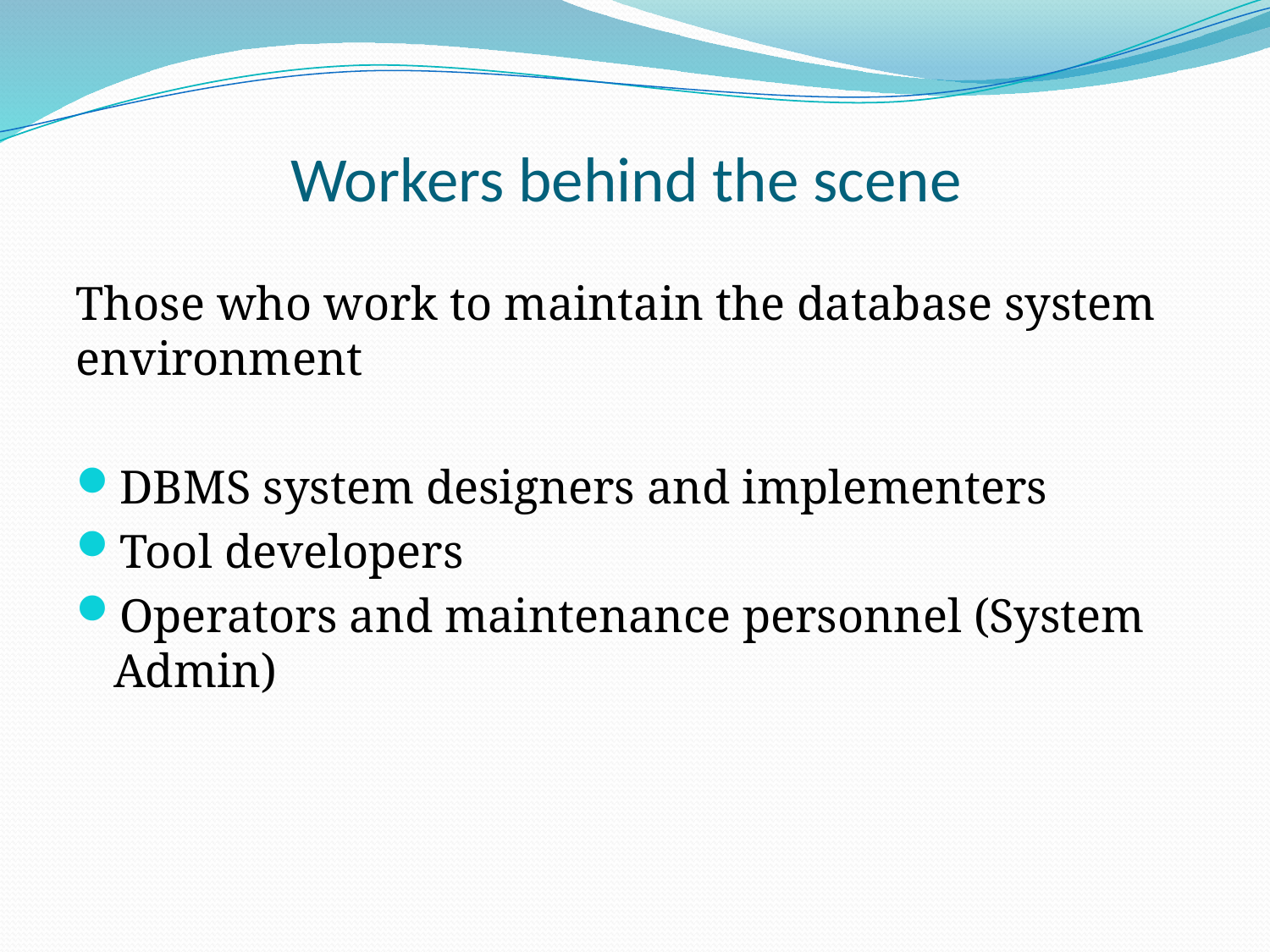

# Workers behind the scene
Those who work to maintain the database system environment

DBMS system designers and implementers
Tool developers
Operators and maintenance personnel (System Admin)